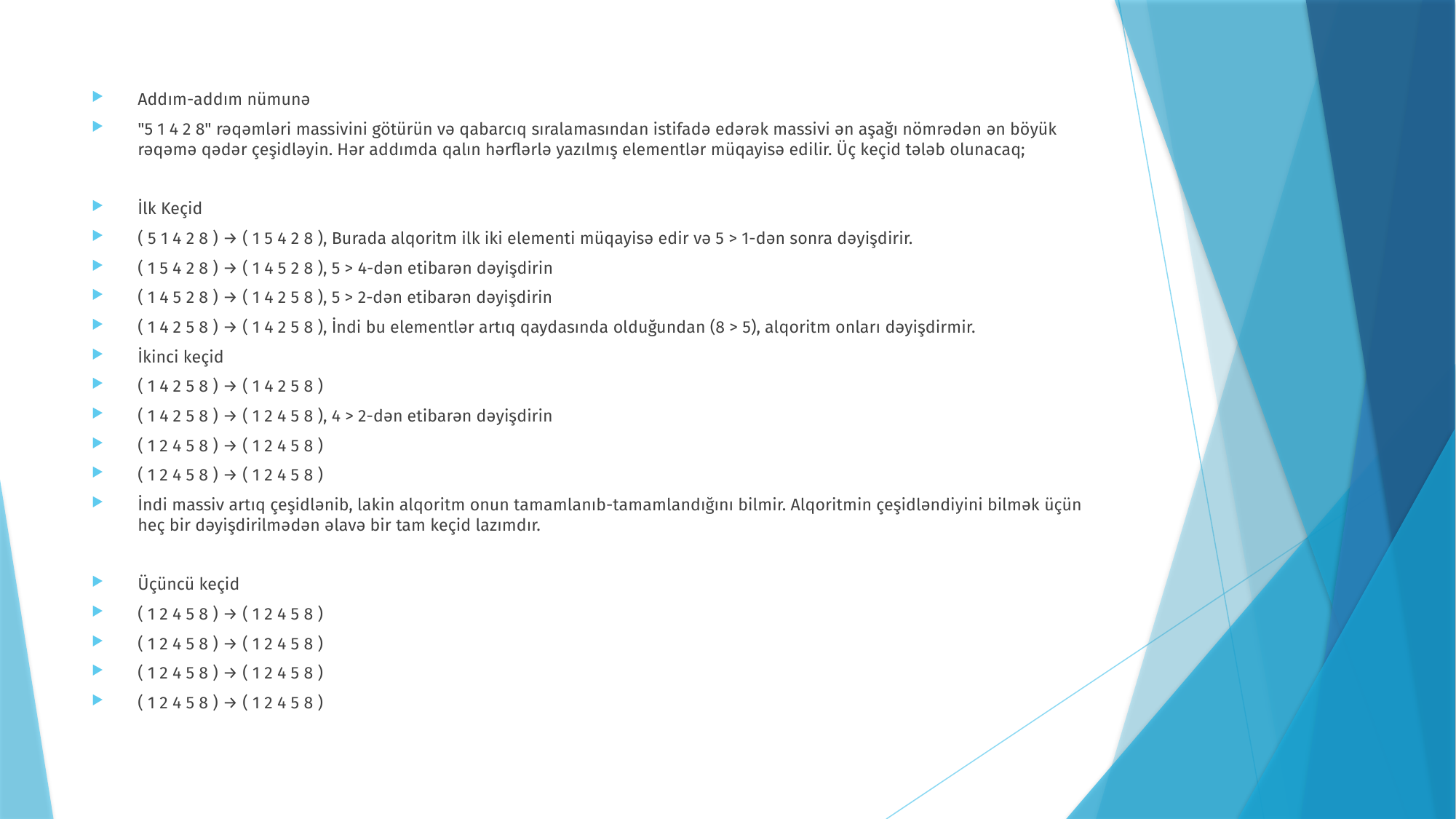

Addım-addım nümunə
"5 1 4 2 8" rəqəmləri massivini götürün və qabarcıq sıralamasından istifadə edərək massivi ən aşağı nömrədən ən böyük rəqəmə qədər çeşidləyin. Hər addımda qalın hərflərlə yazılmış elementlər müqayisə edilir. Üç keçid tələb olunacaq;

İlk Keçid
( 5 1 4 2 8 ) → ( 1 5 4 2 8 ), Burada alqoritm ilk iki elementi müqayisə edir və 5 > 1-dən sonra dəyişdirir.
( 1 5 4 2 8 ) → ( 1 4 5 2 8 ), 5 > 4-dən etibarən dəyişdirin
( 1 4 5 2 8 ) → ( 1 4 2 5 8 ), 5 > 2-dən etibarən dəyişdirin
( 1 4 2 5 8 ) → ( 1 4 2 5 8 ), İndi bu elementlər artıq qaydasında olduğundan (8 > 5), alqoritm onları dəyişdirmir.
İkinci keçid
( 1 4 2 5 8 ) → ( 1 4 2 5 8 )
( 1 4 2 5 8 ) → ( 1 2 4 5 8 ), 4 > 2-dən etibarən dəyişdirin
( 1 2 4 5 8 ) → ( 1 2 4 5 8 )
( 1 2 4 5 8 ) → ( 1 2 4 5 8 )
İndi massiv artıq çeşidlənib, lakin alqoritm onun tamamlanıb-tamamlandığını bilmir. Alqoritmin çeşidləndiyini bilmək üçün heç bir dəyişdirilmədən əlavə bir tam keçid lazımdır.

Üçüncü keçid
( 1 2 4 5 8 ) → ( 1 2 4 5 8 )
( 1 2 4 5 8 ) → ( 1 2 4 5 8 )
( 1 2 4 5 8 ) → ( 1 2 4 5 8 )
( 1 2 4 5 8 ) → ( 1 2 4 5 8 )